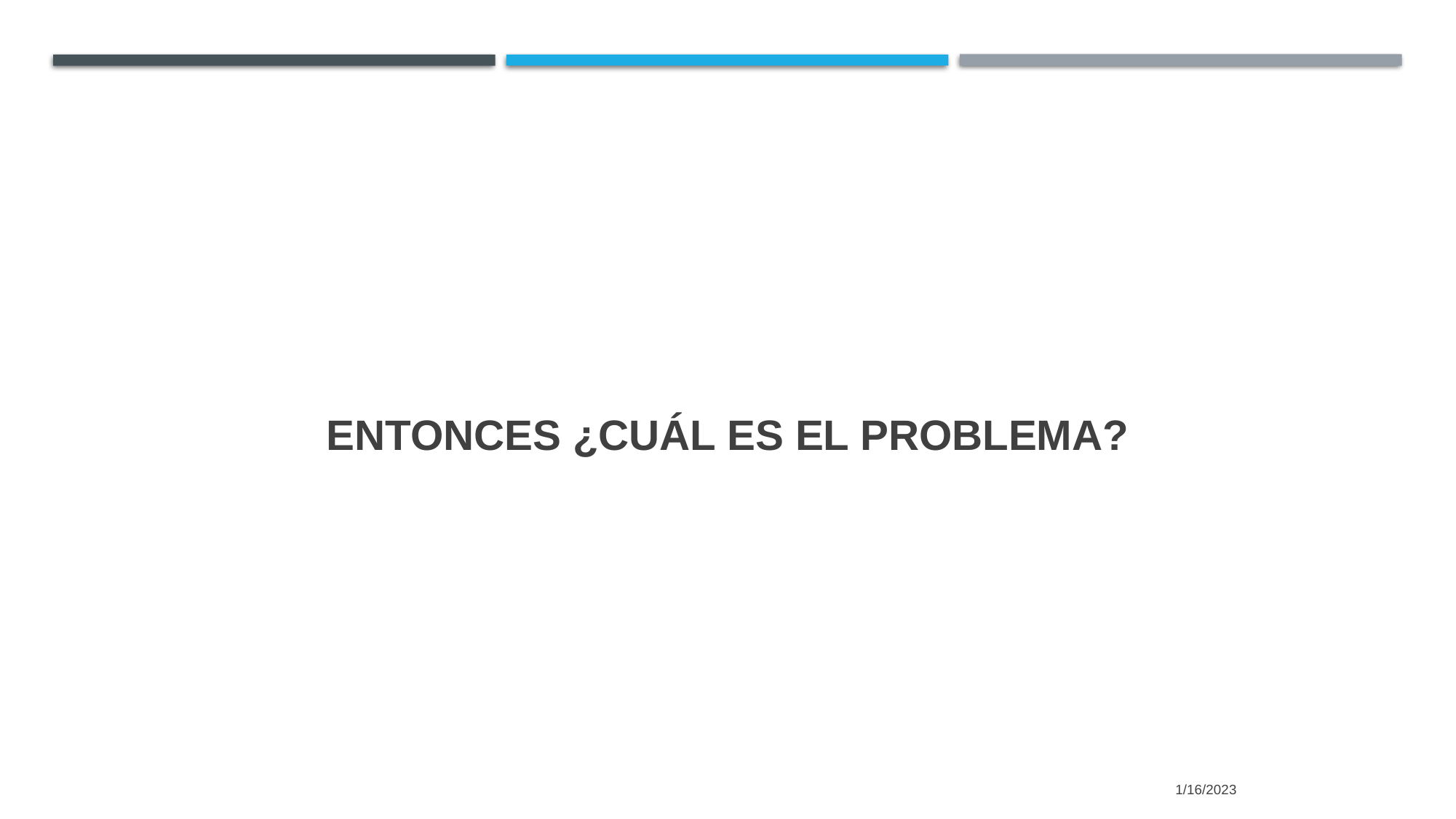

# ENTONCES ¿CUÁL ES EL PROBLEMA?
1/16/2023